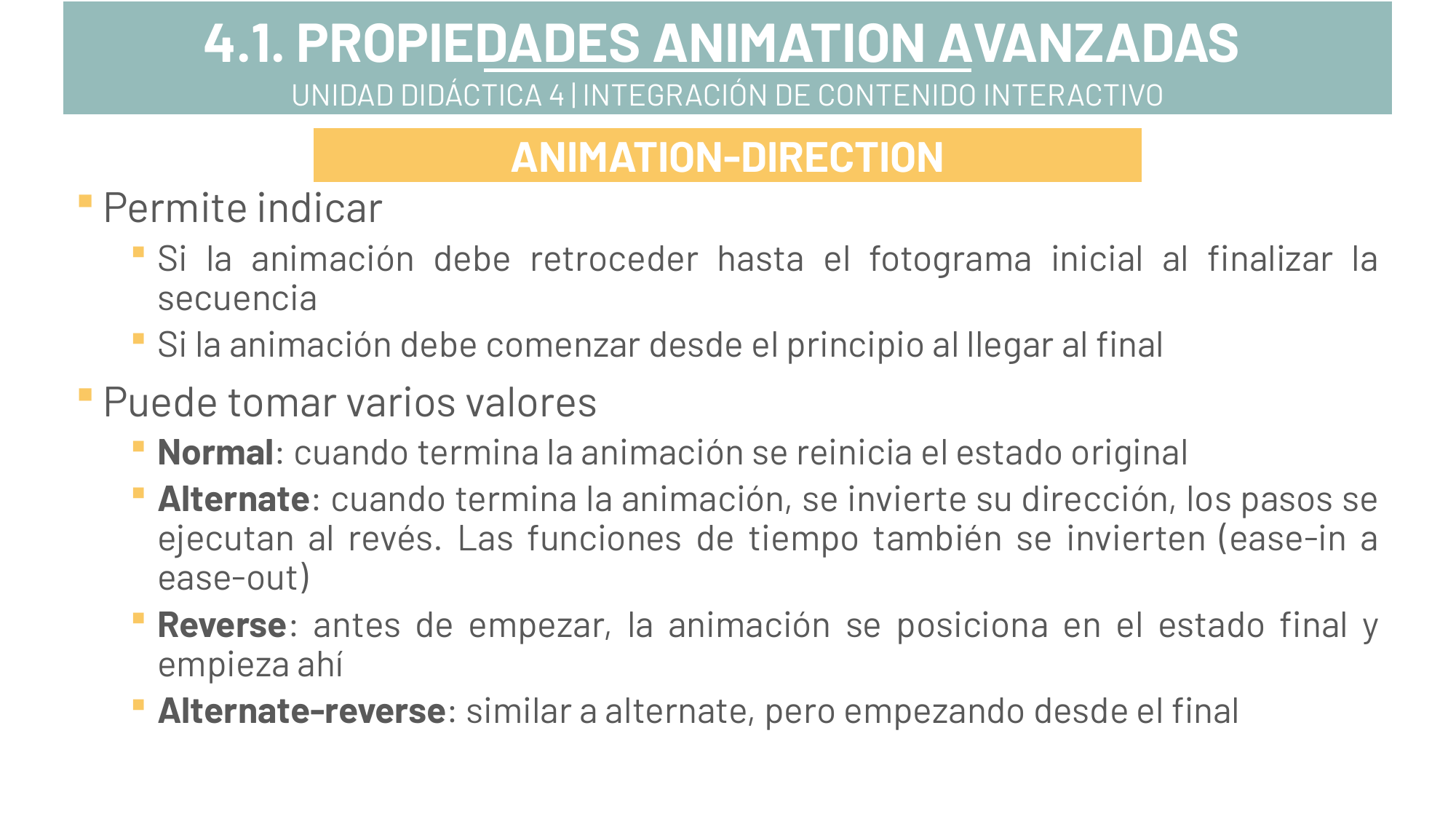

4.1. PROPIEDADES ANIMATION AVANZADAS
UNIDAD DIDÁCTICA 4 | INTEGRACIÓN DE CONTENIDO INTERACTIVO
ANIMATION-DIRECTION
Permite indicar
Si la animación debe retroceder hasta el fotograma inicial al finalizar la secuencia
Si la animación debe comenzar desde el principio al llegar al final
Puede tomar varios valores
Normal: cuando termina la animación se reinicia el estado original
Alternate: cuando termina la animación, se invierte su dirección, los pasos se ejecutan al revés. Las funciones de tiempo también se invierten (ease-in a ease-out)
Reverse: antes de empezar, la animación se posiciona en el estado final y empieza ahí
Alternate-reverse: similar a alternate, pero empezando desde el final